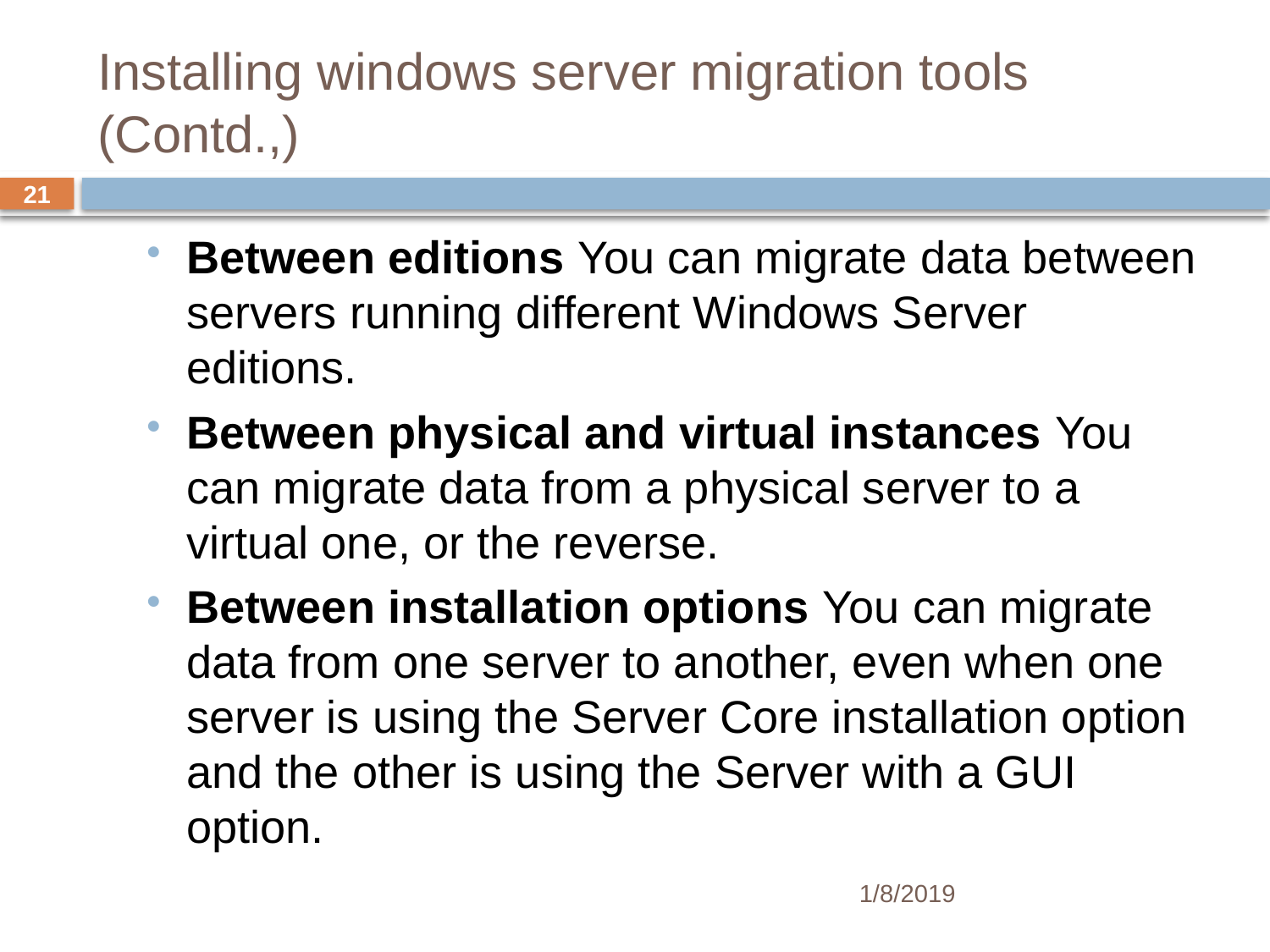

# Installing windows server migration tools (Contd.,)
21
Between editions You can migrate data between servers running different Windows Server editions.
Between physical and virtual instances You can migrate data from a physical server to a virtual one, or the reverse.
Between installation options You can migrate data from one server to another, even when one server is using the Server Core installation option and the other is using the Server with a GUI option.

1/8/2019